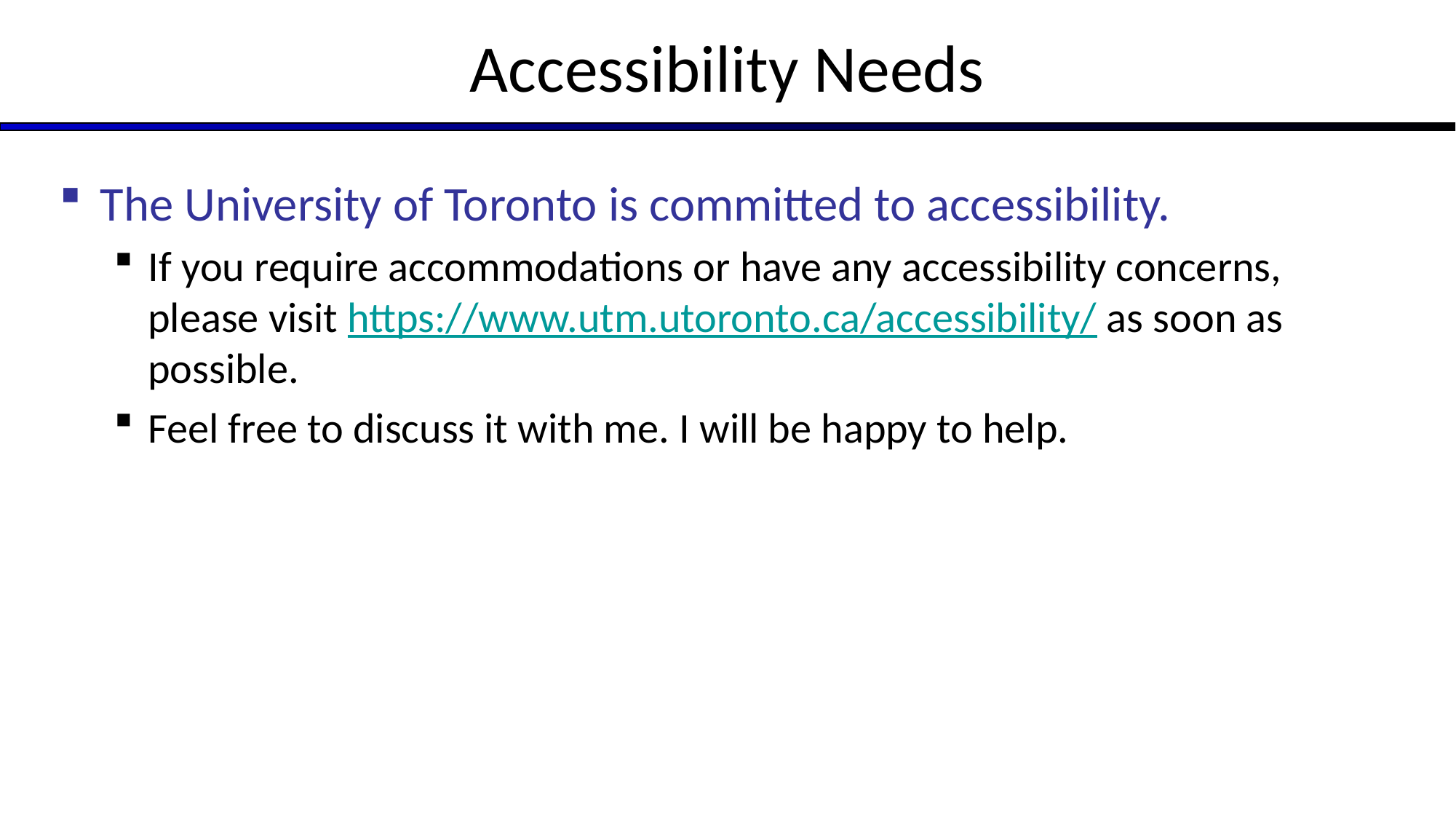

# Accessibility Needs
The University of Toronto is committed to accessibility.
If you require accommodations or have any accessibility concerns, please visit https://www.utm.utoronto.ca/accessibility/ as soon as possible.
Feel free to discuss it with me. I will be happy to help.